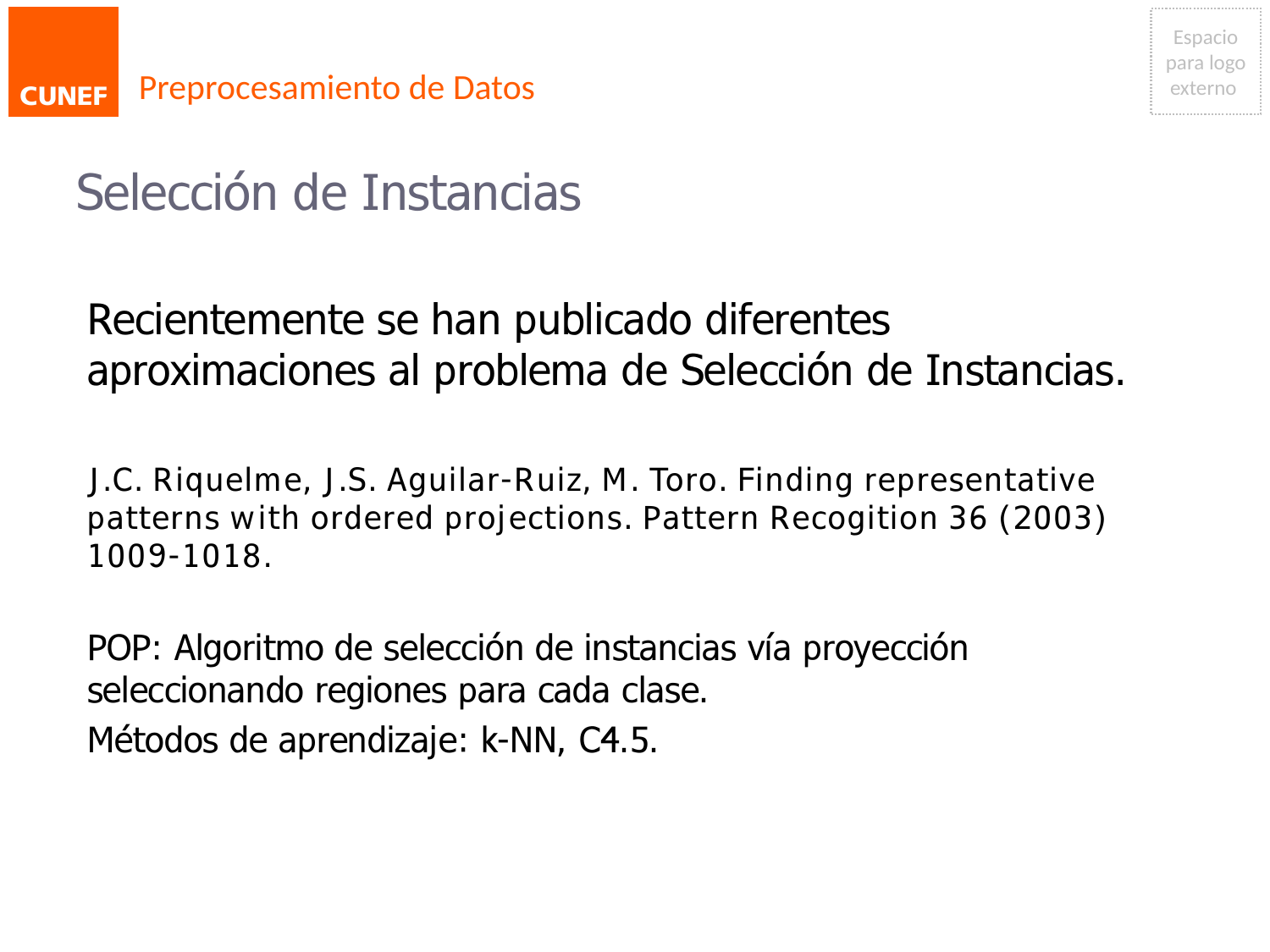

# Preprocesamiento de Datos
Selección de Instancias
Recientemente se han publicado diferentes aproximaciones al problema de Selección de Instancias.

J.C. Riquelme, J.S. Aguilar-Ruiz, M. Toro. Finding representative patterns with ordered projections. Pattern Recogition 36 (2003) 1009-1018.

POP: Algoritmo de selección de instancias vía proyección  seleccionando regiones para cada clase.
Métodos de aprendizaje: k-NN, C4.5.